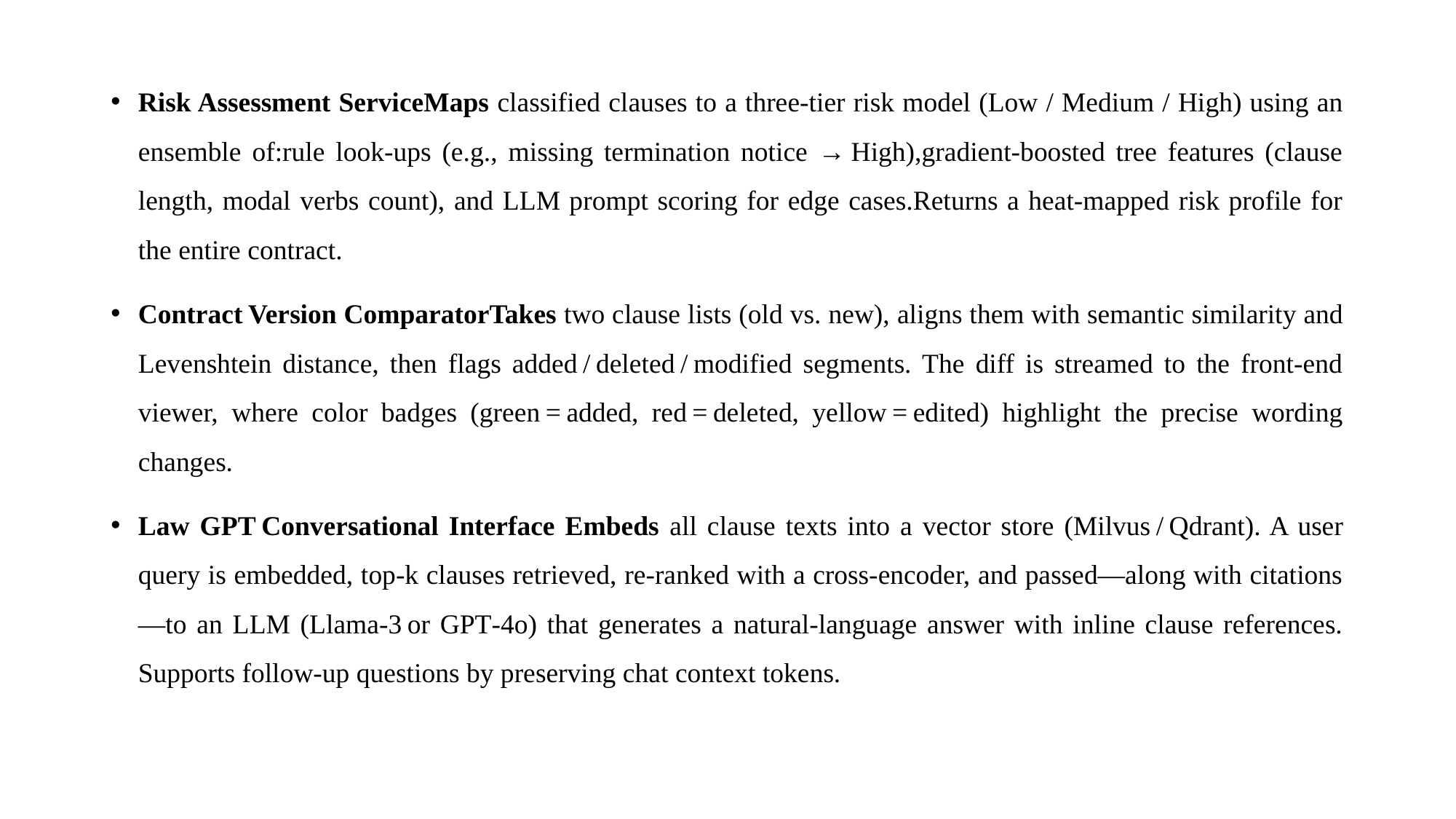

Risk Assessment ServiceMaps classified clauses to a three‑tier risk model (Low / Medium / High) using an ensemble of:rule look‑ups (e.g., missing termination notice → High),gradient‑boosted tree features (clause length, modal verbs count), and LLM prompt scoring for edge cases.Returns a heat‑mapped risk profile for the entire contract.
Contract Version ComparatorTakes two clause lists (old vs. new), aligns them with semantic similarity and Levenshtein distance, then flags added / deleted / modified segments. The diff is streamed to the front‑end viewer, where color badges (green = added, red = deleted, yellow = edited) highlight the precise wording changes.
Law GPT Conversational Interface Embeds all clause texts into a vector store (Milvus / Qdrant). A user query is embedded, top‑k clauses retrieved, re‑ranked with a cross‑encoder, and passed—along with citations—to an LLM (Llama‑3 or GPT‑4o) that generates a natural‑language answer with inline clause references. Supports follow‑up questions by preserving chat context tokens.